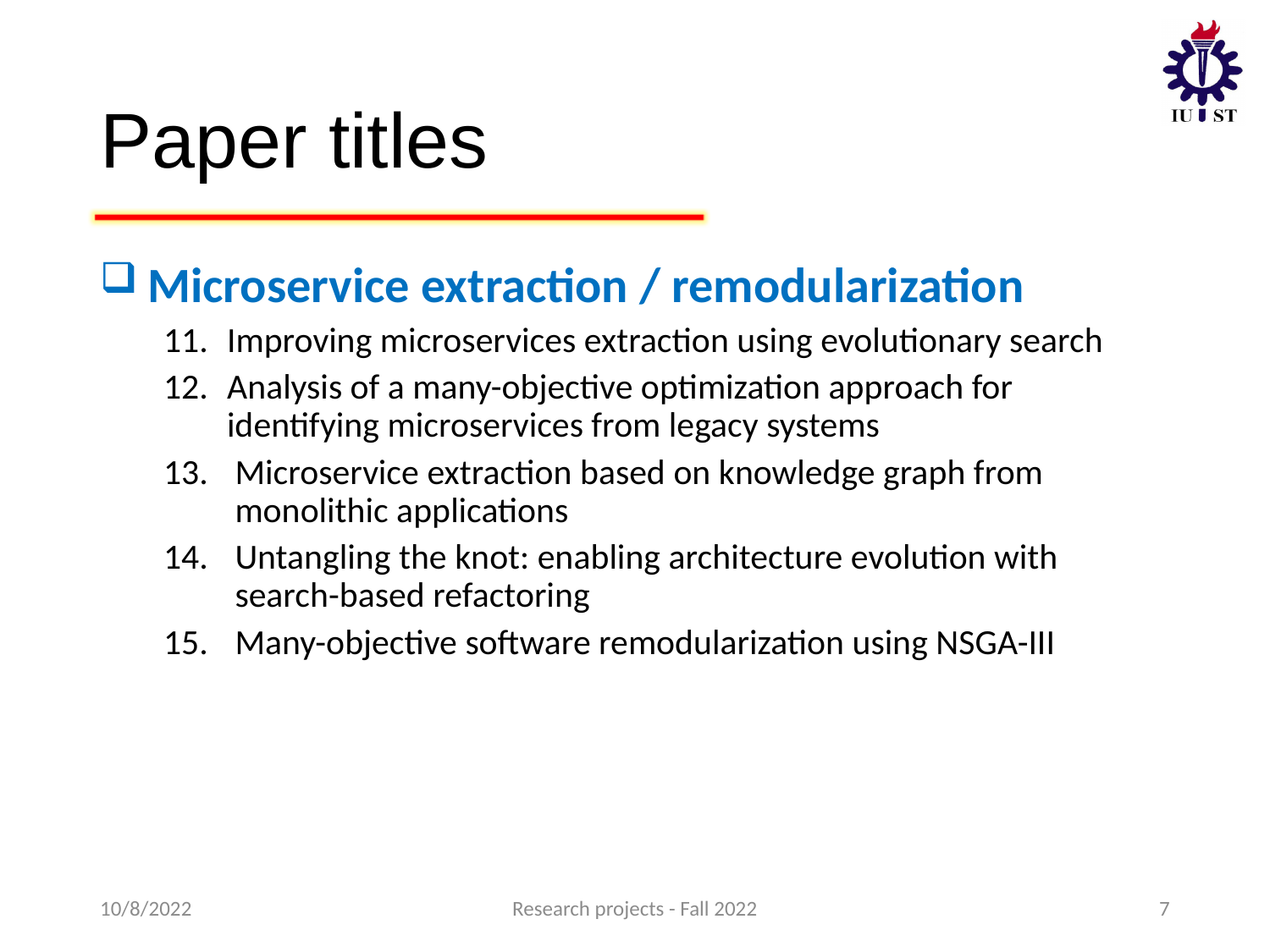

# Paper titles
 Microservice extraction / remodularization
Improving microservices extraction using evolutionary search
Analysis of a many-objective optimization approach for identifying microservices from legacy systems
Microservice extraction based on knowledge graph from monolithic applications
Untangling the knot: enabling architecture evolution with search-based refactoring
Many-objective software remodularization using NSGA-III

10/8/2022
Research projects - Fall 2022
7